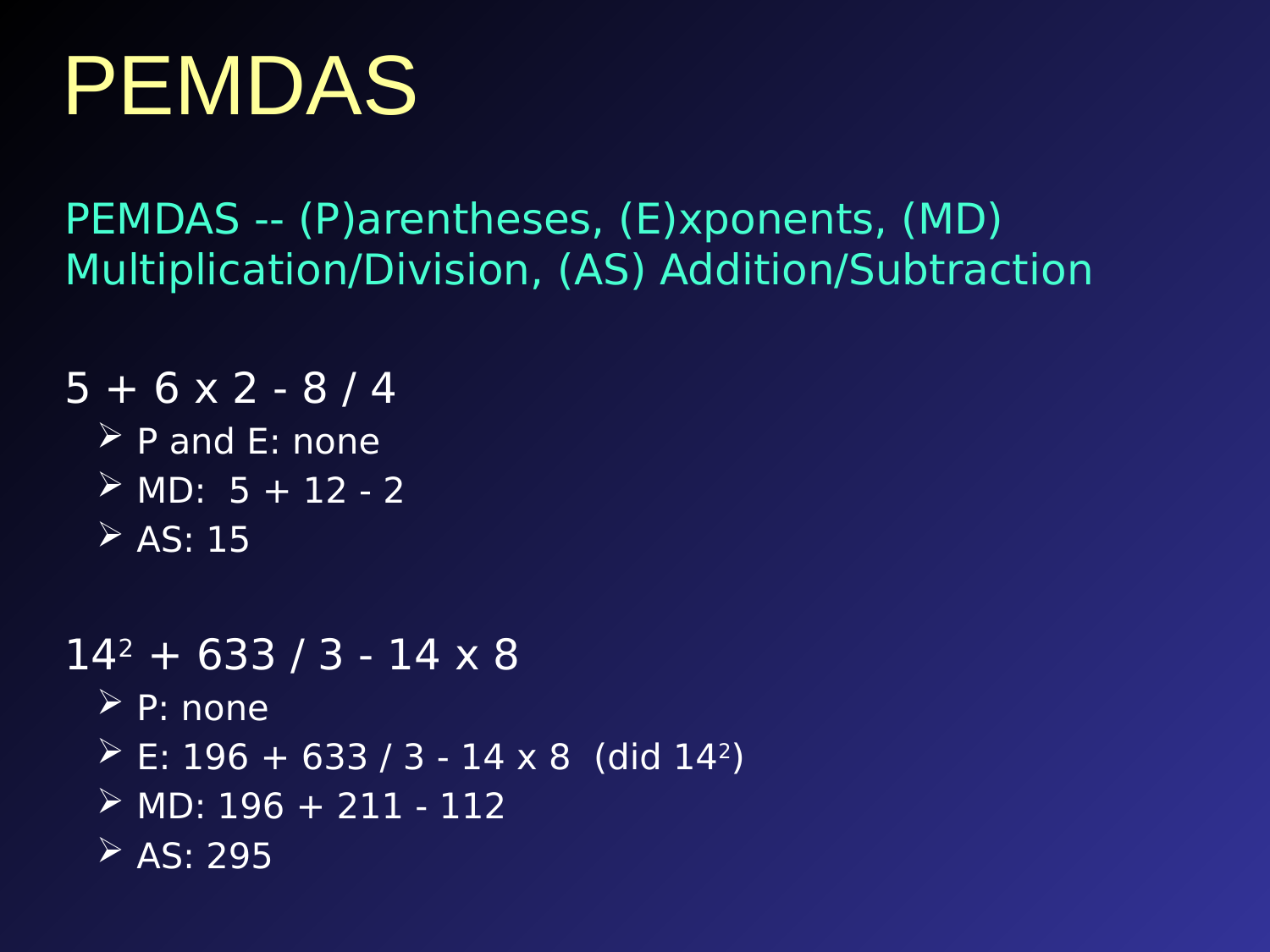

# PEMDAS
PEMDAS -- (P)arentheses, (E)xponents, (MD) Multiplication/Division, (AS) Addition/Subtraction

5 + 6 x 2 - 8 / 4
P and E: none
MD:  5 + 12 - 2
AS: 15

142 + 633 / 3 - 14 x 8
P: none
E: 196 + 633 / 3 - 14 x 8  (did 142)
MD: 196 + 211 - 112
AS: 295